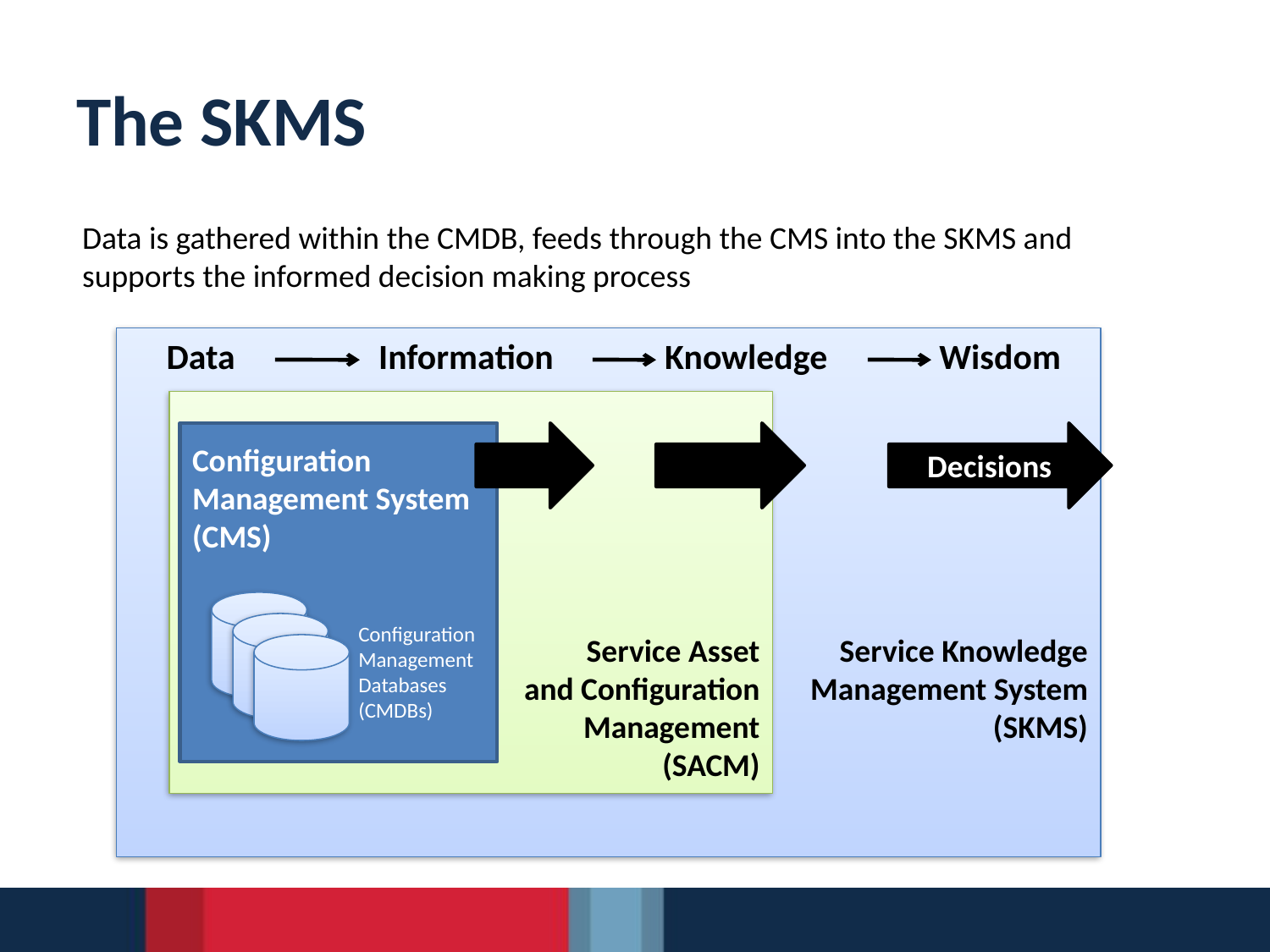

# The SKMS
Data is gathered within the CMDB, feeds through the CMS into the SKMS and
supports the informed decision making process

Service Knowledge
Management System
(SKMS)
Data
Information
Knowledge
Wisdom

Service Asset
and Configuration
Management
(SACM)
Configuration Management System (CMS)

Decisions

Configuration
Management
Databases
(CMDBs)